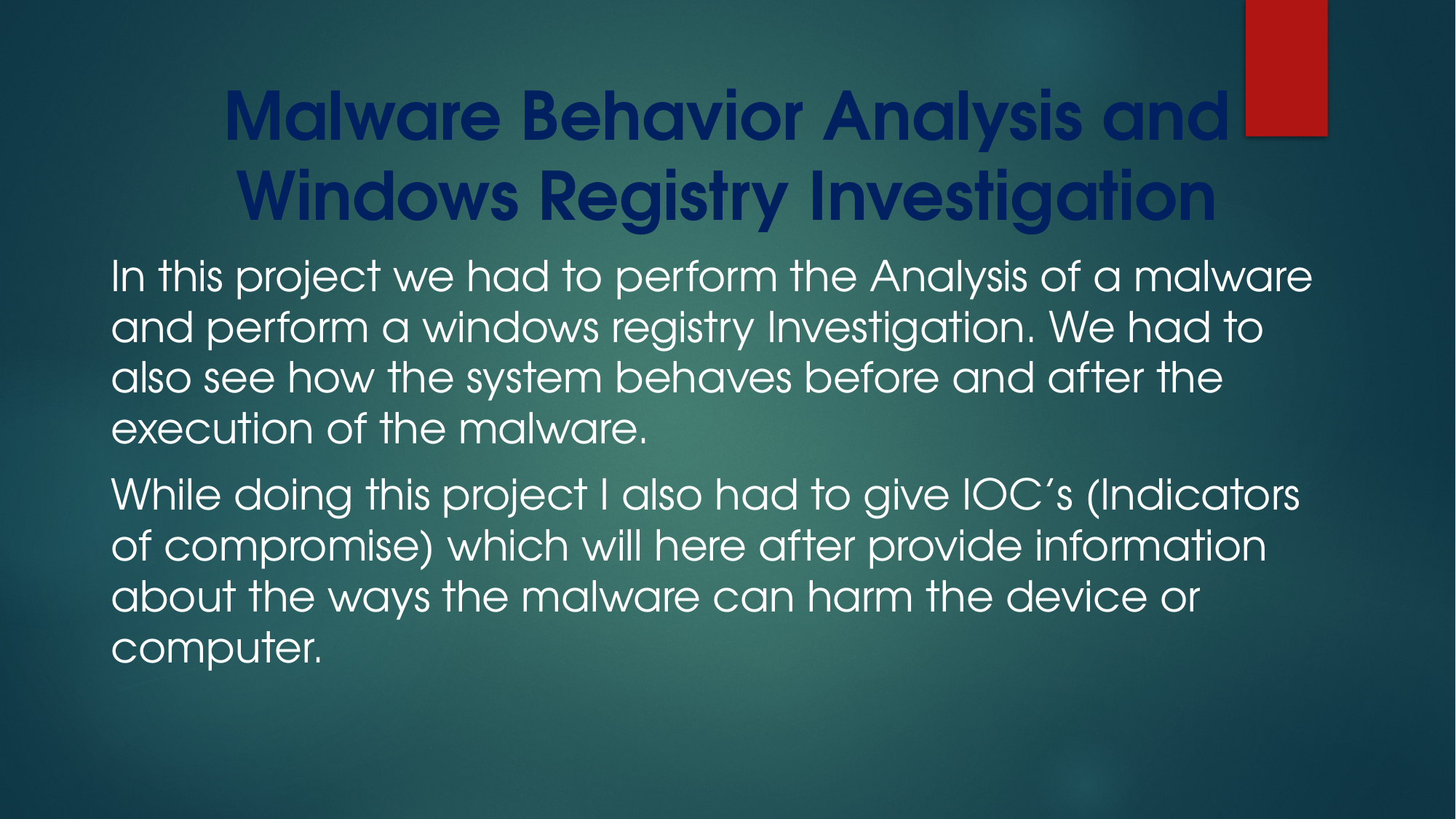

Malware Behavior Analysis and Windows Registry Investigation
In this project we had to perform the Analysis of a malware and perform a windows registry Investigation. We had to also see how the system behaves before and after the execution of the malware.
While doing this project I also had to give IOC’s (Indicators of compromise) which will here after provide information about the ways the malware can harm the device or computer.